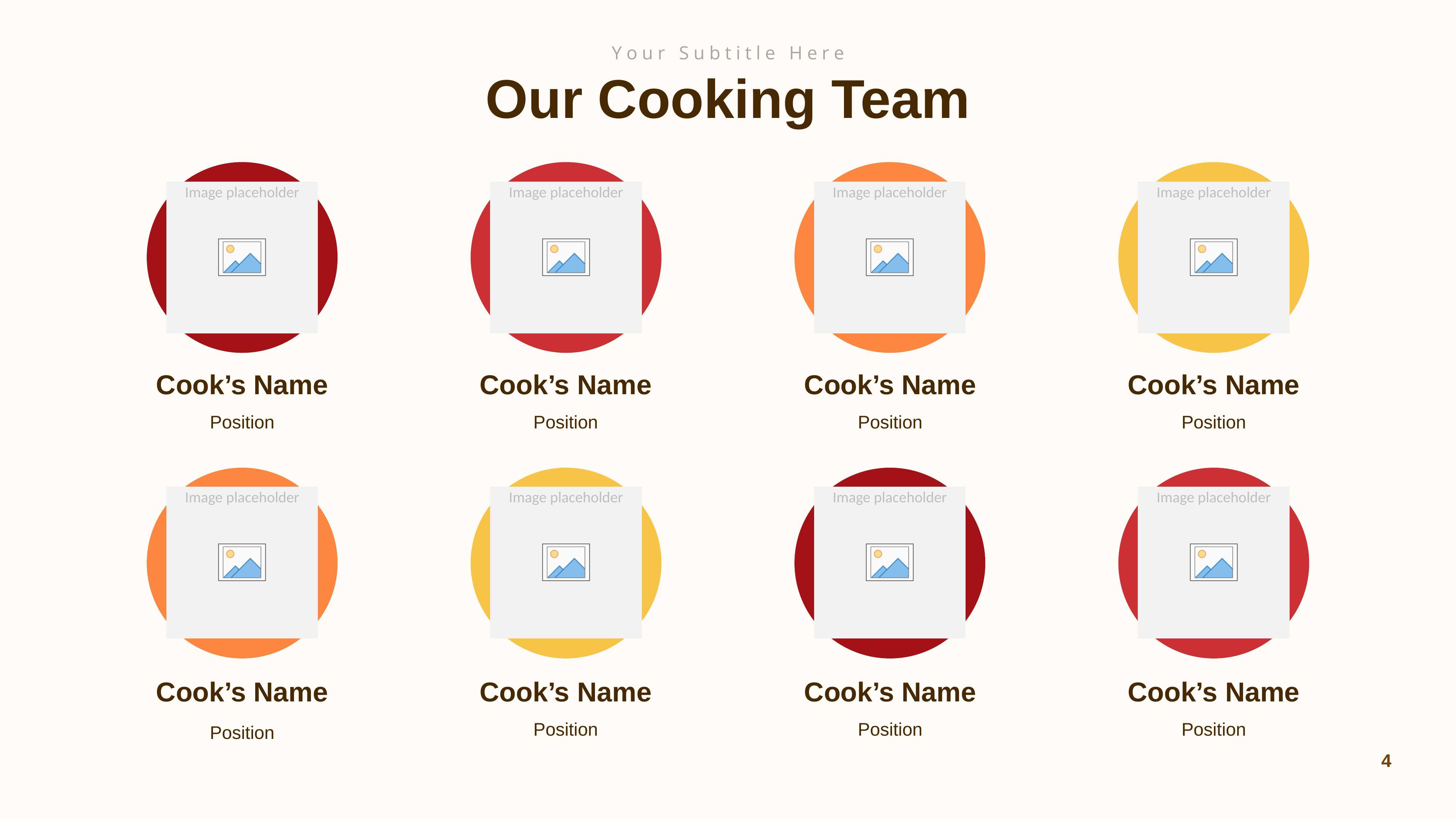

Your Subtitle Here
Our Cooking Team

Cook’s Name
Cook’s Name
Cook’s Name
Cook’s Name
Position
Position
Position
Position

Cook’s Name
Cook’s Name
Cook’s Name
Cook’s Name
Position
Position
Position
Position